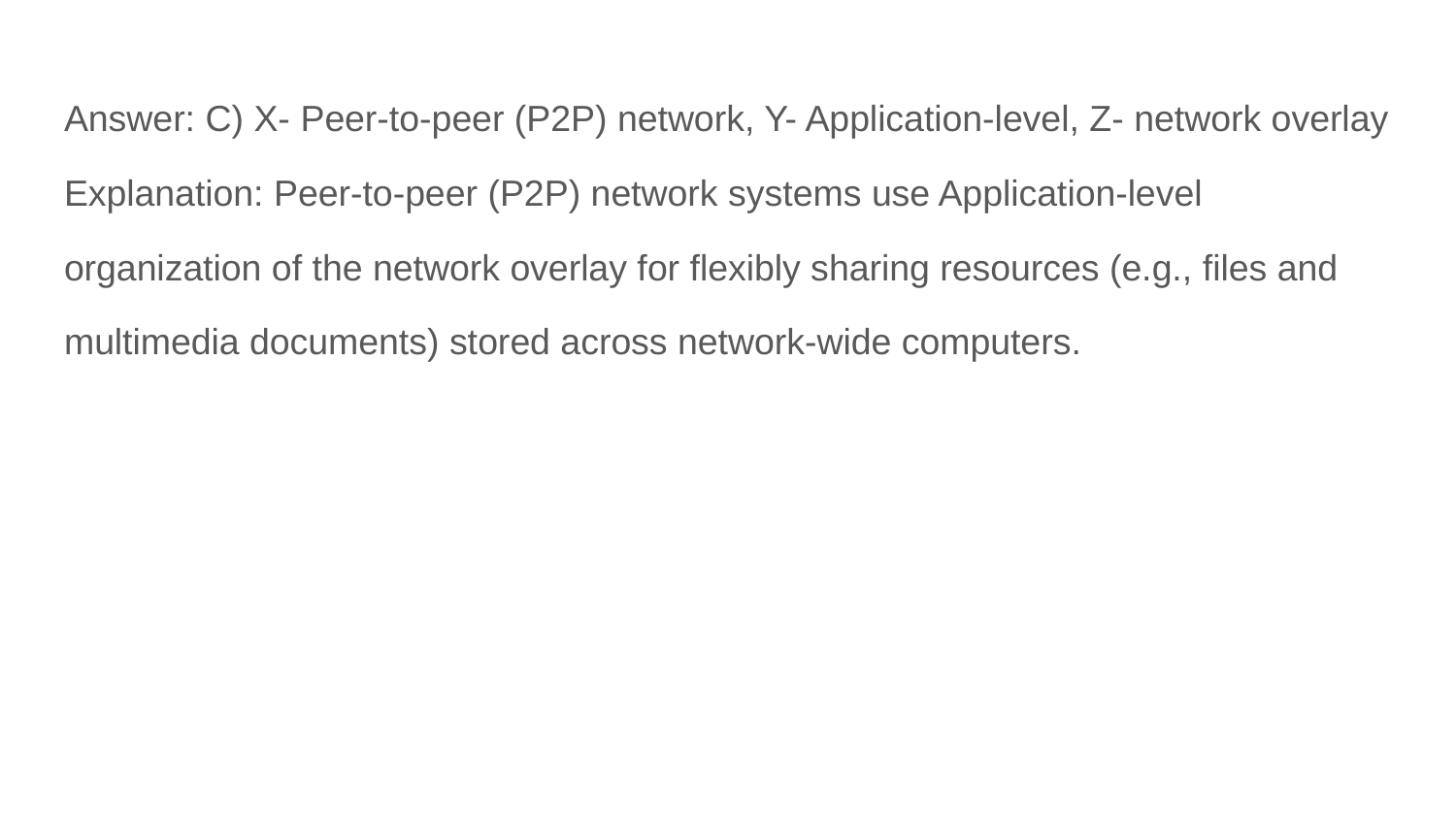

Answer: C) X- Peer-to-peer (P2P) network, Y- Application-level, Z- network overlay
Explanation: Peer-to-peer (P2P) network systems use Application-level
organization of the network overlay for flexibly sharing resources (e.g., files and
multimedia documents) stored across network-wide computers.